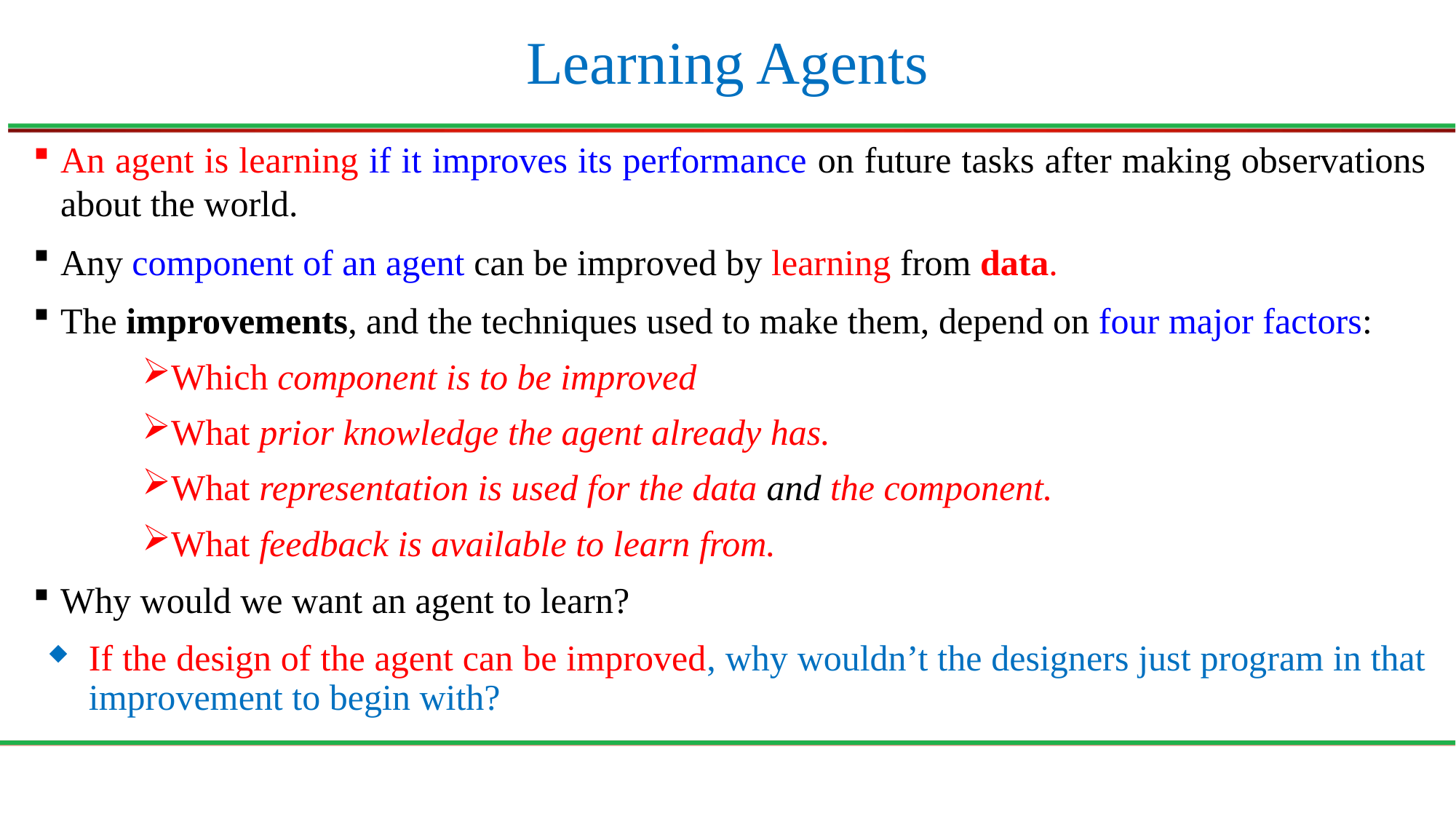

# Learning Agents
An agent is learning if it improves its performance on future tasks after making observations about the world.
Any component of an agent can be improved by learning from data.
The improvements, and the techniques used to make them, depend on four major factors:
Which component is to be improved
What prior knowledge the agent already has.
What representation is used for the data and the component.
What feedback is available to learn from.
Why would we want an agent to learn?
If the design of the agent can be improved, why wouldn’t the designers just program in that improvement to begin with?